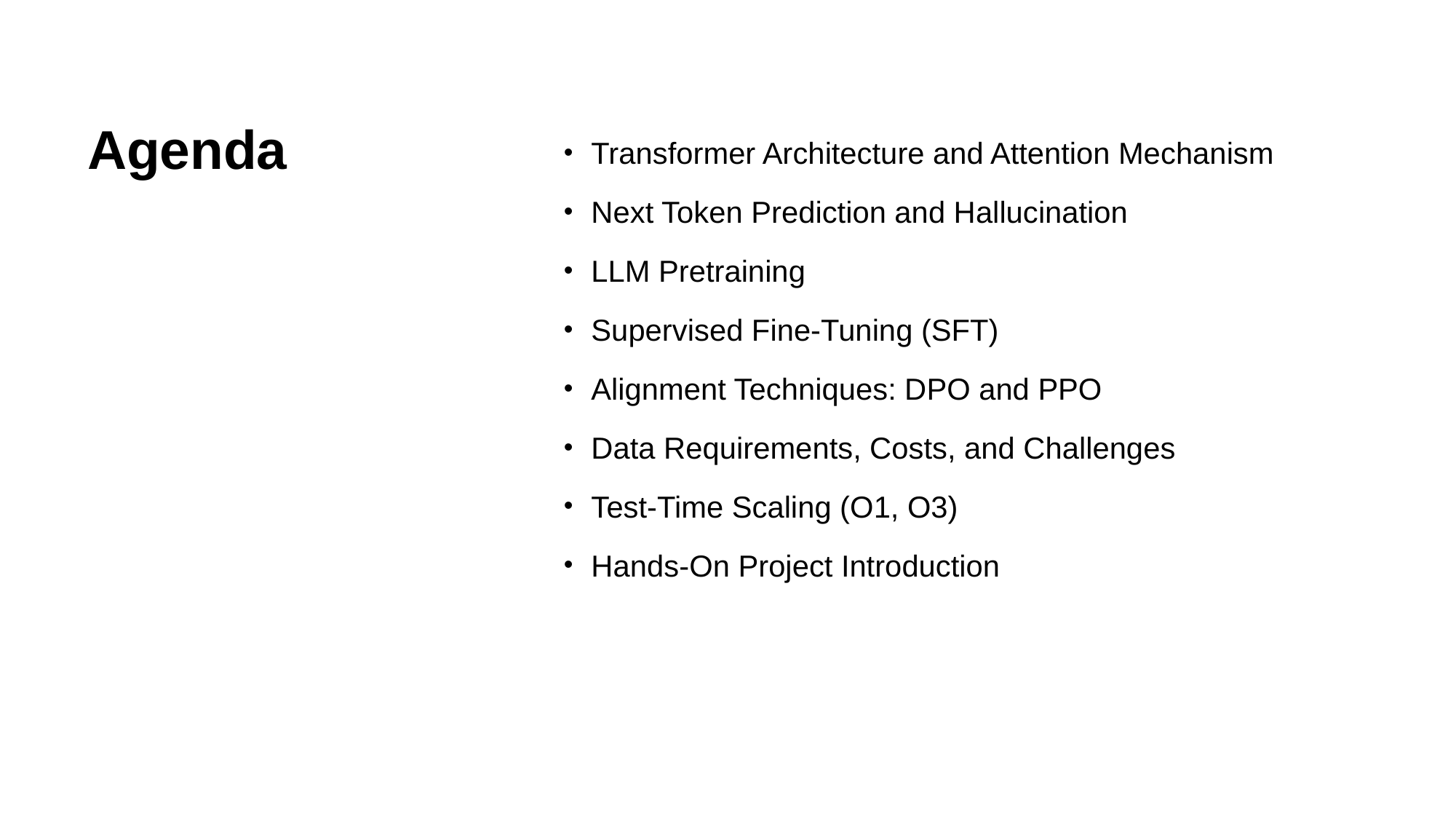

# Agenda
Transformer Architecture and Attention Mechanism​
Next Token Prediction and Hallucination​
LLM Pretraining​
Supervised Fine-Tuning (SFT)​
Alignment Techniques: DPO and PPO​
Data Requirements, Costs, and Challenges​
Test-Time Scaling (O1, O3)​
Hands-On Project Introduction